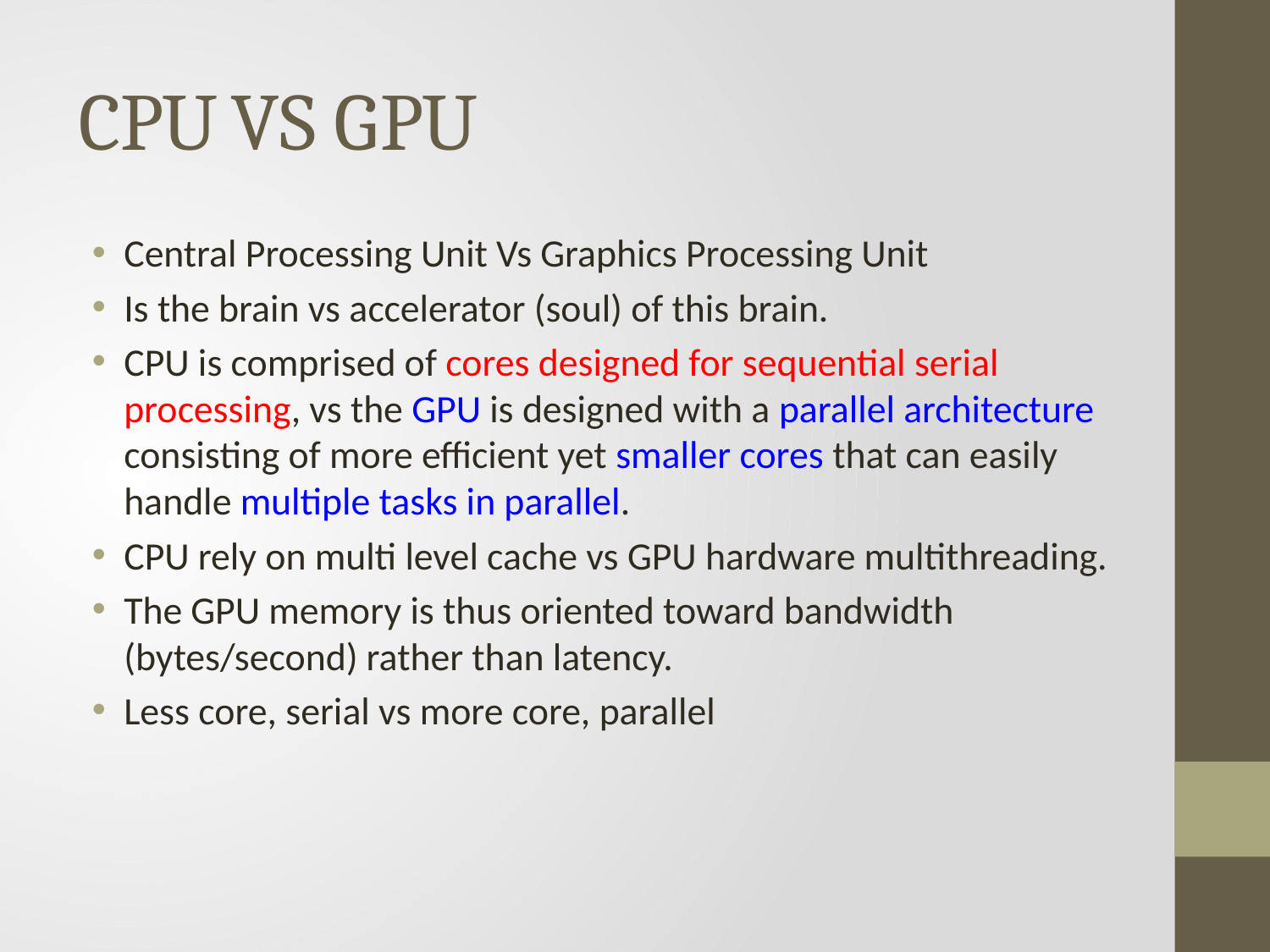

# CPU VS GPU
Central Processing Unit Vs Graphics Processing Unit
Is the brain vs accelerator (soul) of this brain.
CPU is comprised of cores designed for sequential serial processing, vs the GPU is designed with a parallel architecture consisting of more efficient yet smaller cores that can easily handle multiple tasks in parallel.
CPU rely on multi level cache vs GPU hardware multithreading.
The GPU memory is thus oriented toward bandwidth (bytes/second) rather than latency.
Less core, serial vs more core, parallel